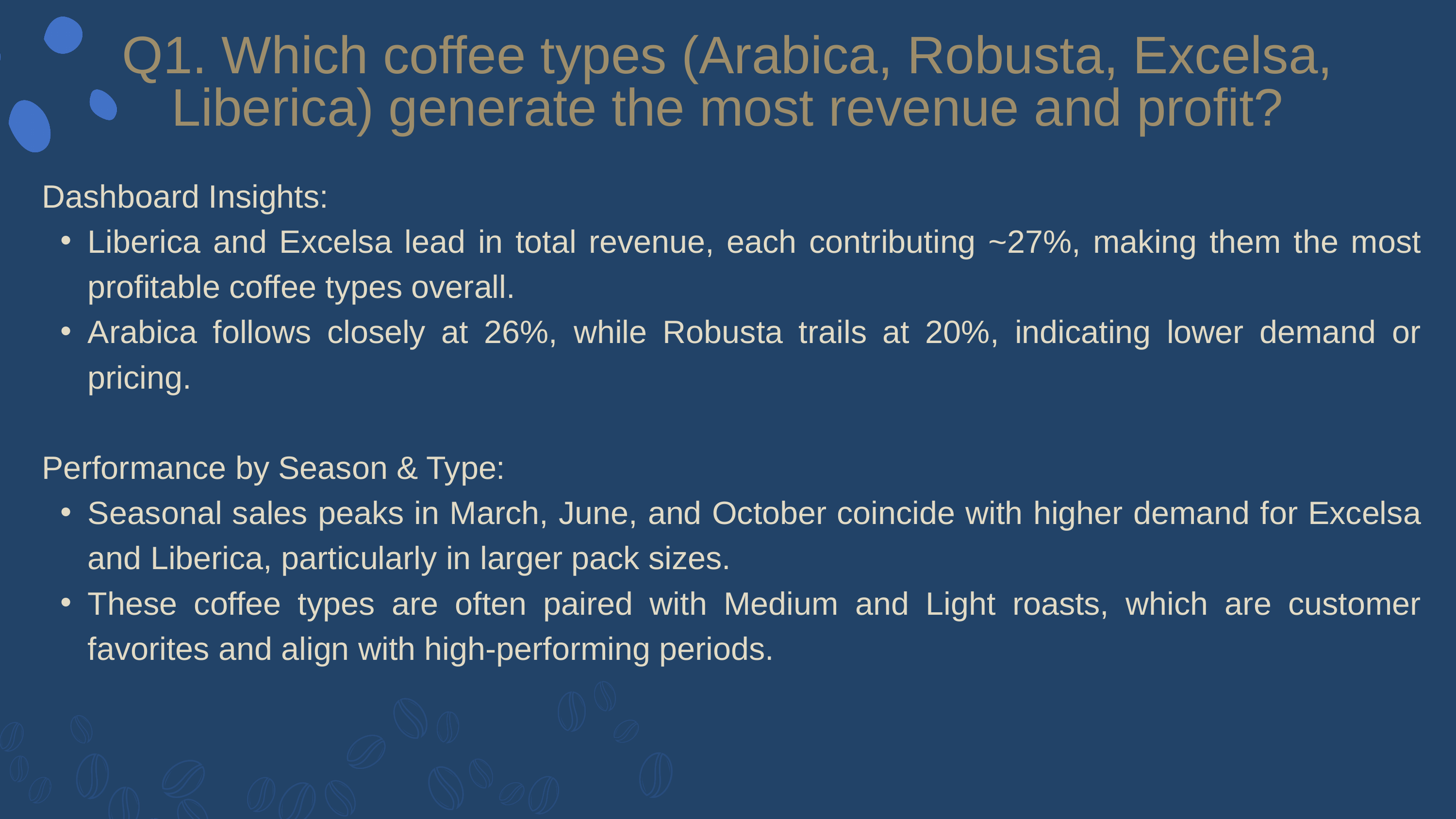

Q1. Which coffee types (Arabica, Robusta, Excelsa, Liberica) generate the most revenue and profit?
 Dashboard Insights:
Liberica and Excelsa lead in total revenue, each contributing ~27%, making them the most profitable coffee types overall.
Arabica follows closely at 26%, while Robusta trails at 20%, indicating lower demand or pricing.

 Performance by Season & Type:
Seasonal sales peaks in March, June, and October coincide with higher demand for Excelsa and Liberica, particularly in larger pack sizes.
These coffee types are often paired with Medium and Light roasts, which are customer favorites and align with high-performing periods.